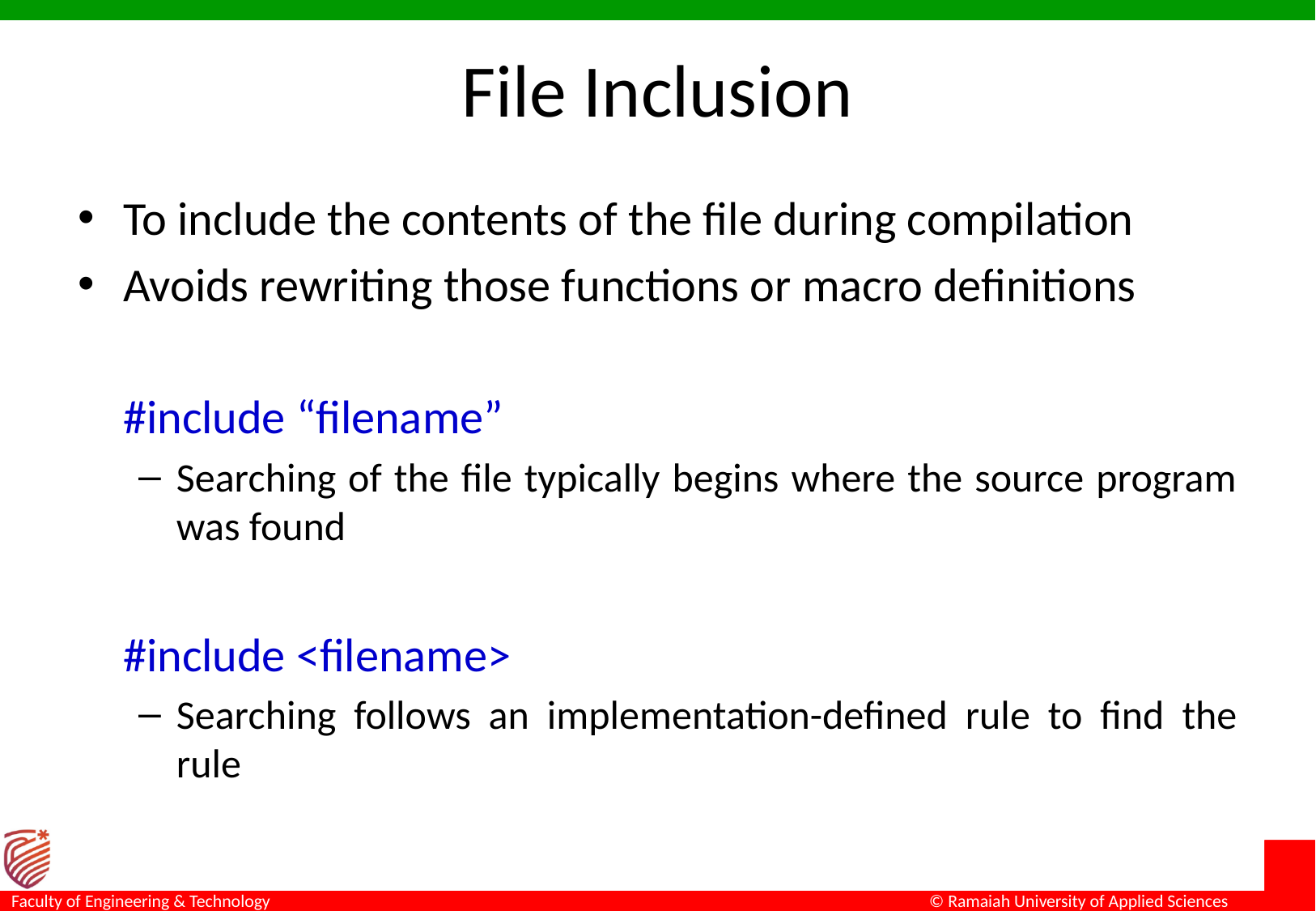

# File Inclusion
To include the contents of the file during compilation
Avoids rewriting those functions or macro definitions

	#include “filename”
Searching of the file typically begins where the source program was found

	#include <filename>
Searching follows an implementation-defined rule to find the rule